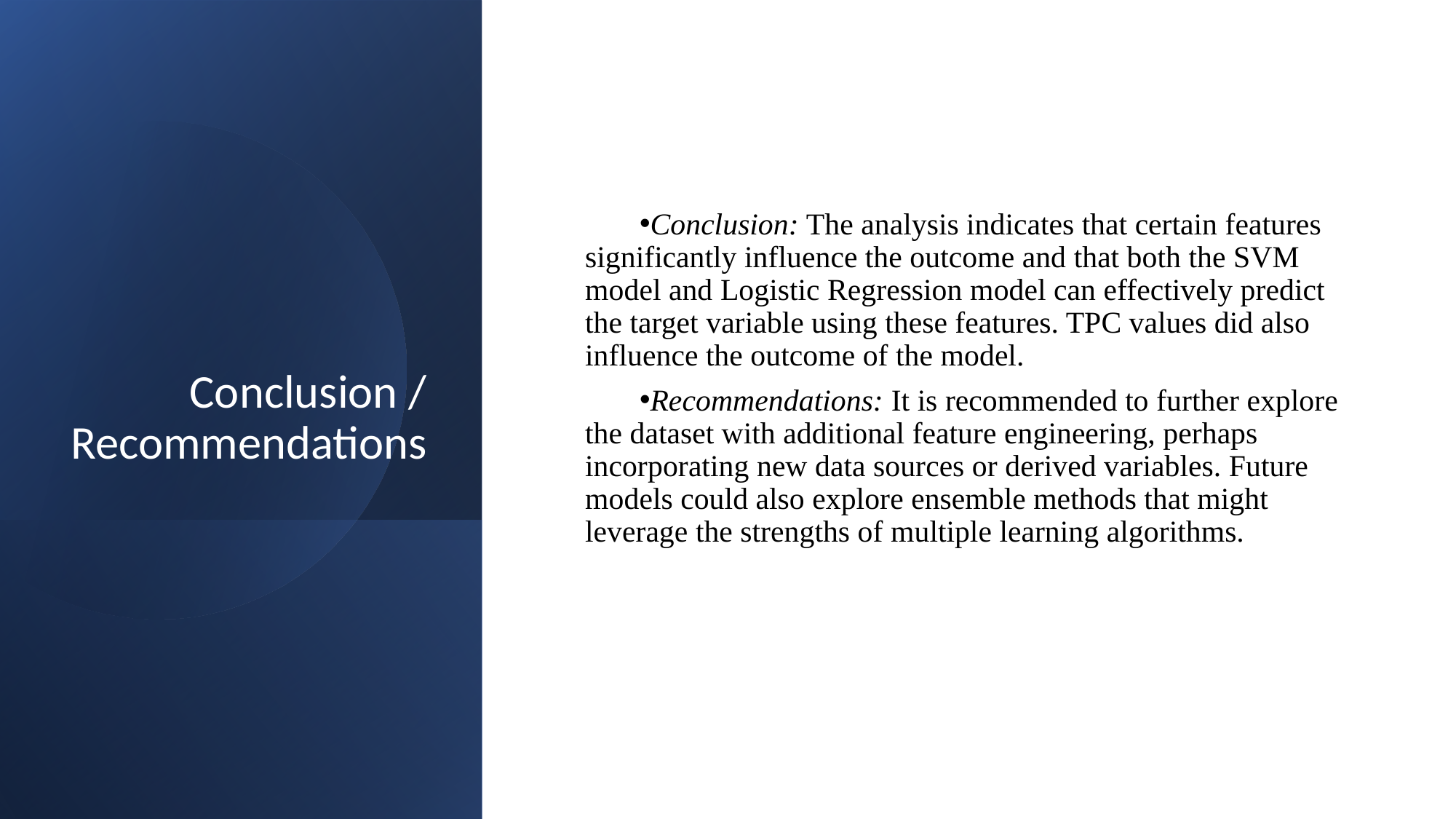

# Conclusion / Recommendations
Conclusion: The analysis indicates that certain features significantly influence the outcome and that both the SVM model and Logistic Regression model can effectively predict the target variable using these features. TPC values did also influence the outcome of the model.
Recommendations: It is recommended to further explore the dataset with additional feature engineering, perhaps incorporating new data sources or derived variables. Future models could also explore ensemble methods that might leverage the strengths of multiple learning algorithms.